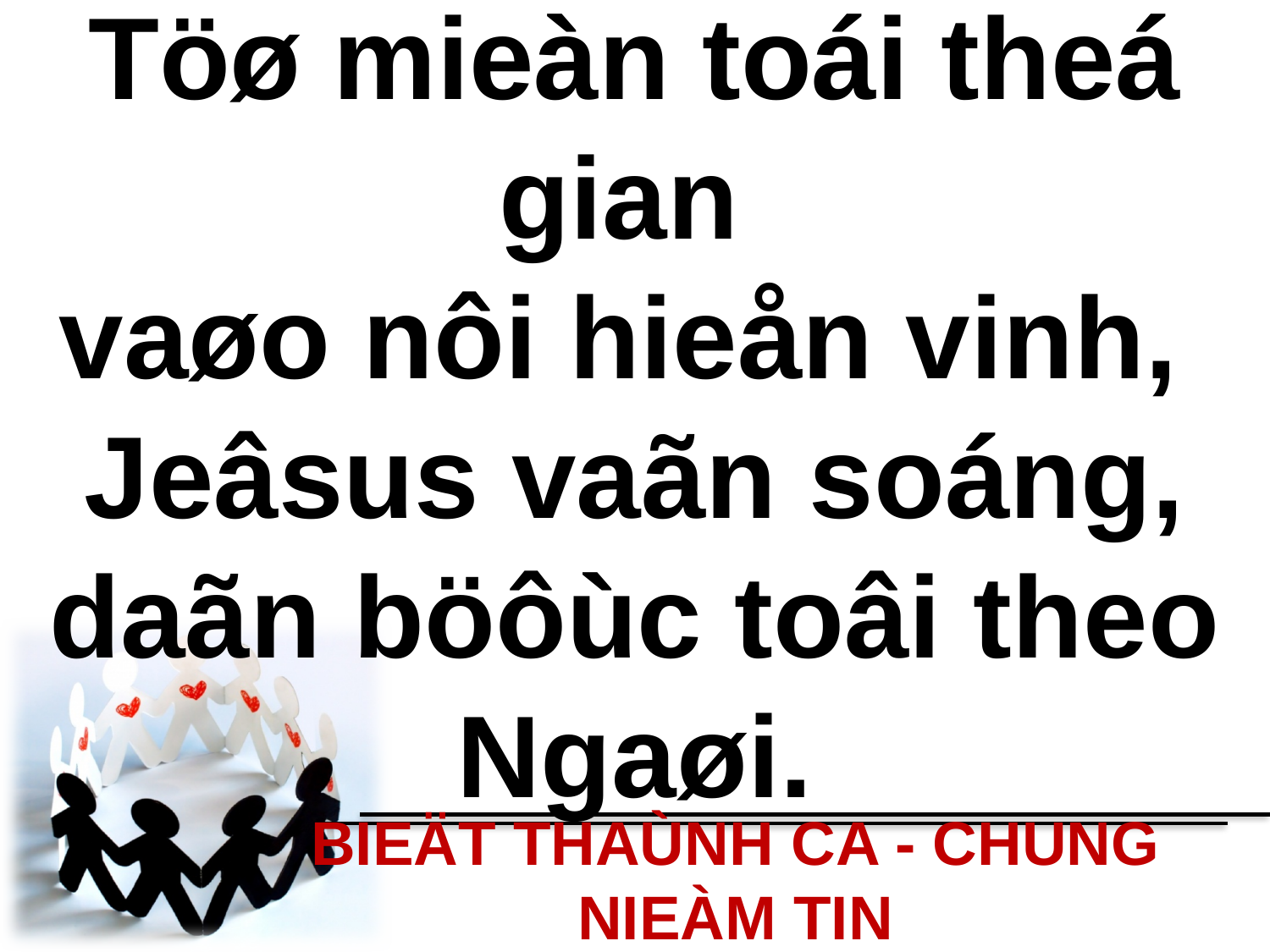

Töø mieàn toái theá gian
vaøo nôi hieån vinh,
Jeâsus vaãn soáng, daãn böôùc toâi theo Ngaøi.
BIEÄT THAÙNH CA - CHUNG NIEÀM TIN